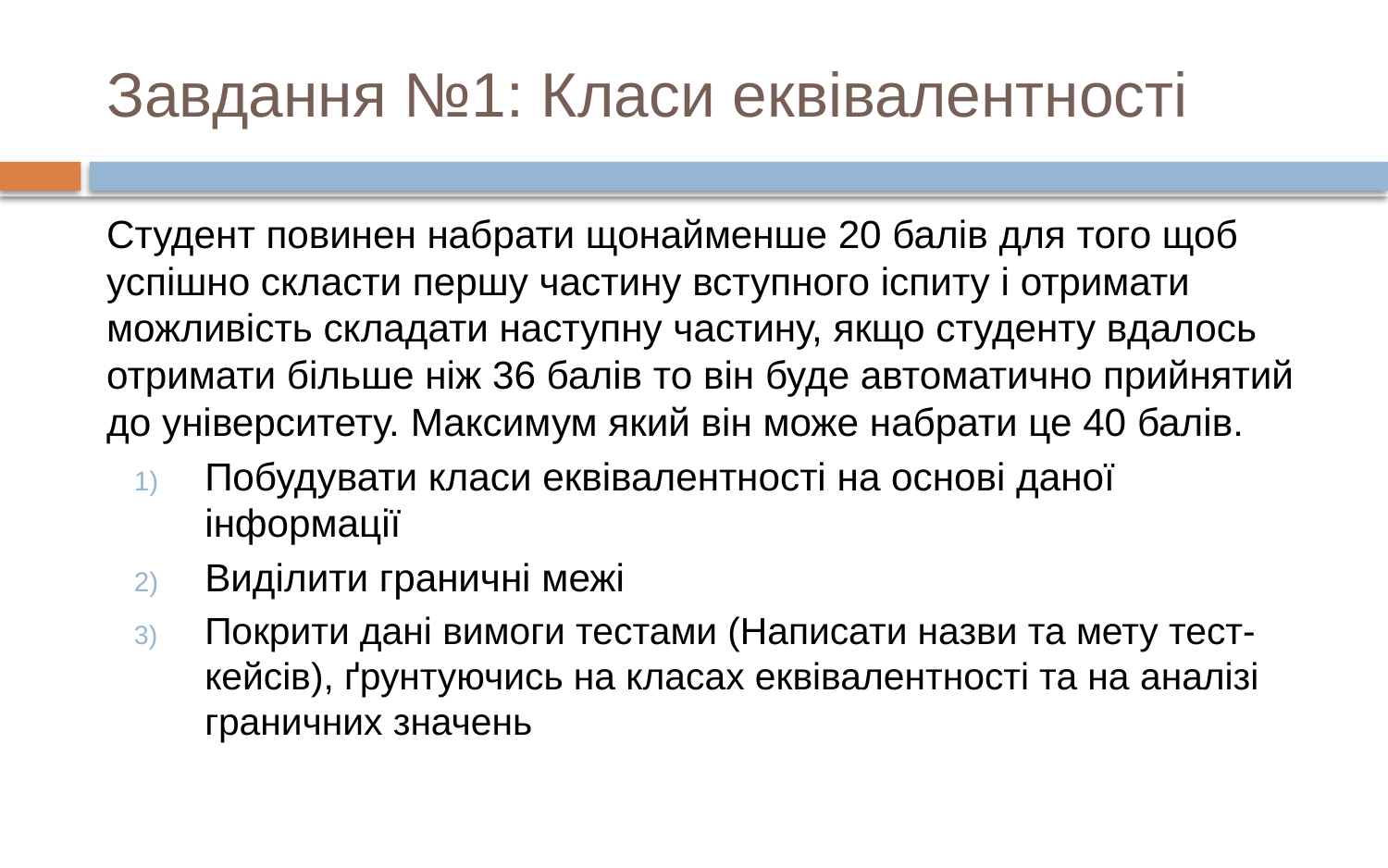

# Завдання №1: Класи еквівалентності
Студент повинен набрати щонайменше 20 балів для того щоб успішно скласти першу частину вступного іспиту і отримати можливість складати наступну частину, якщо студенту вдалось отримати більше ніж 36 балів то він буде автоматично прийнятий до університету. Максимум який він може набрати це 40 балів.
Побудувати класи еквівалентності на основі даної інформації
Виділити граничні межі
Покрити дані вимоги тестами (Написати назви та мету тест-кейсів), ґрунтуючись на класах еквівалентності та на аналізі граничних значень